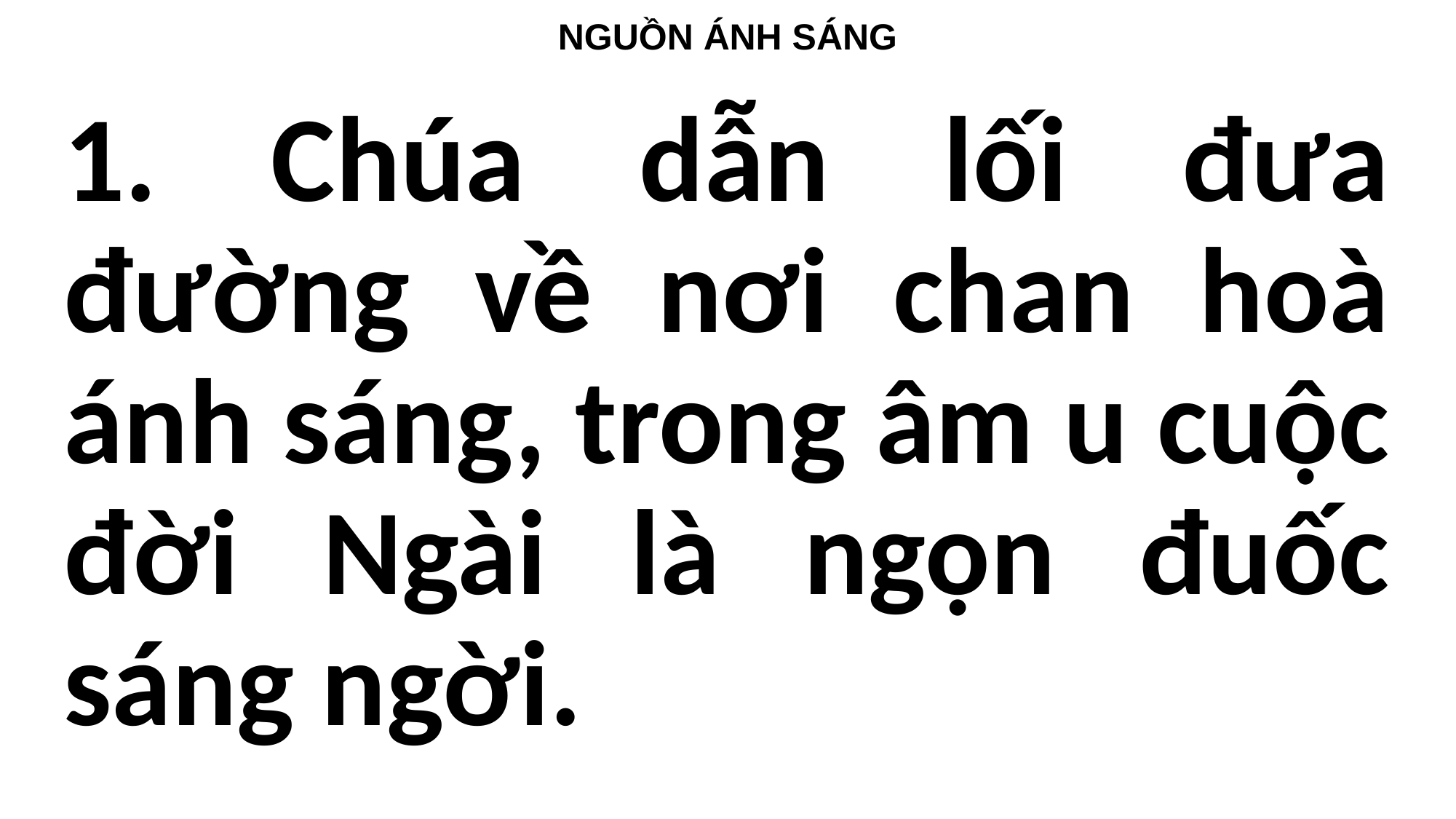

NGUỒN ÁNH SÁNG
1. Chúa dẫn lối đưa đường về nơi chan hoà ánh sáng, trong âm u cuộc đời Ngài là ngọn đuốc sáng ngời.